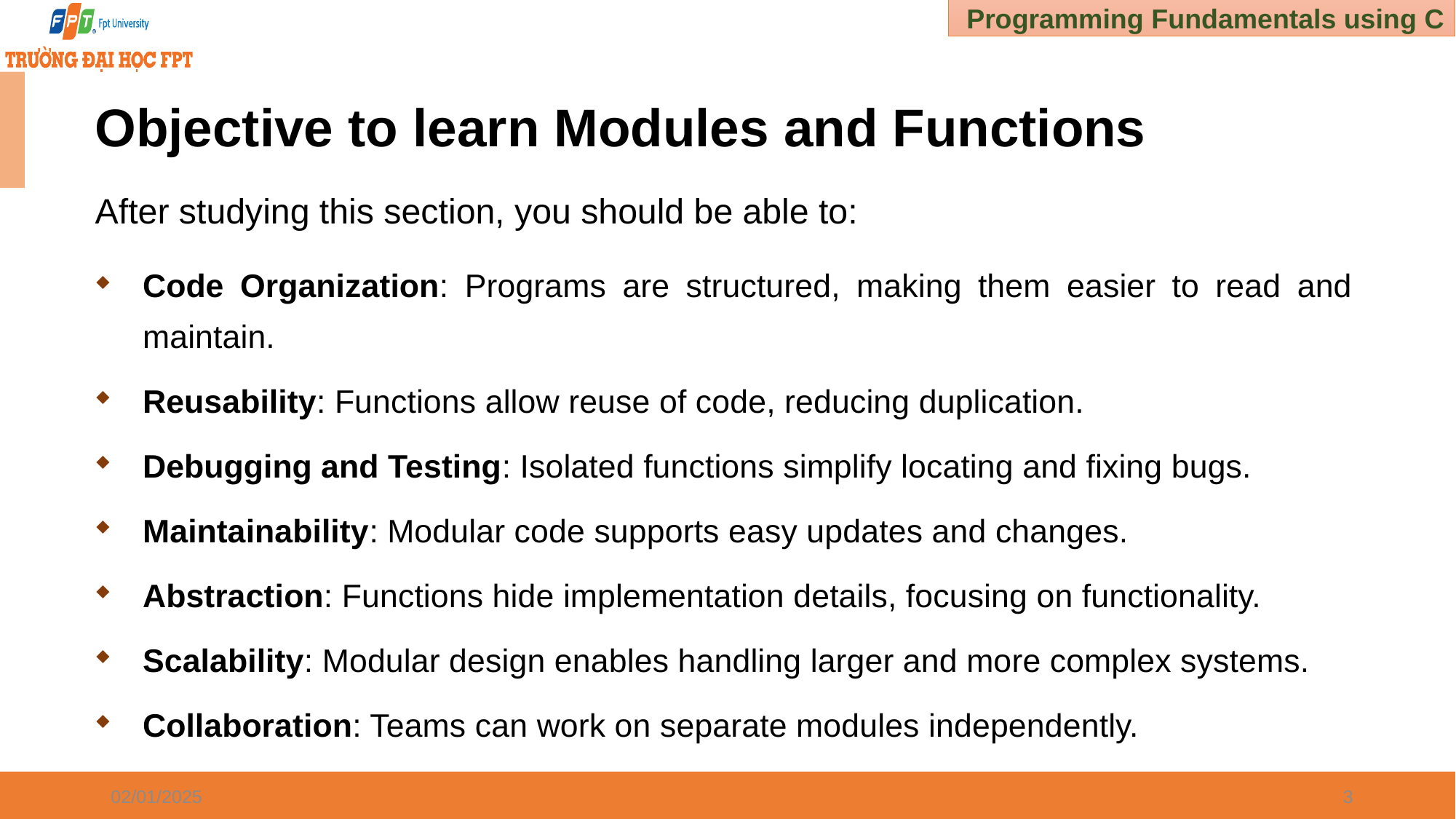

# Objective to learn Modules and Functions
After studying this section, you should be able to:
Code Organization: Programs are structured, making them easier to read and maintain.
Reusability: Functions allow reuse of code, reducing duplication.
Debugging and Testing: Isolated functions simplify locating and fixing bugs.
Maintainability: Modular code supports easy updates and changes.
Abstraction: Functions hide implementation details, focusing on functionality.
Scalability: Modular design enables handling larger and more complex systems.
Collaboration: Teams can work on separate modules independently.

02/01/2025
3